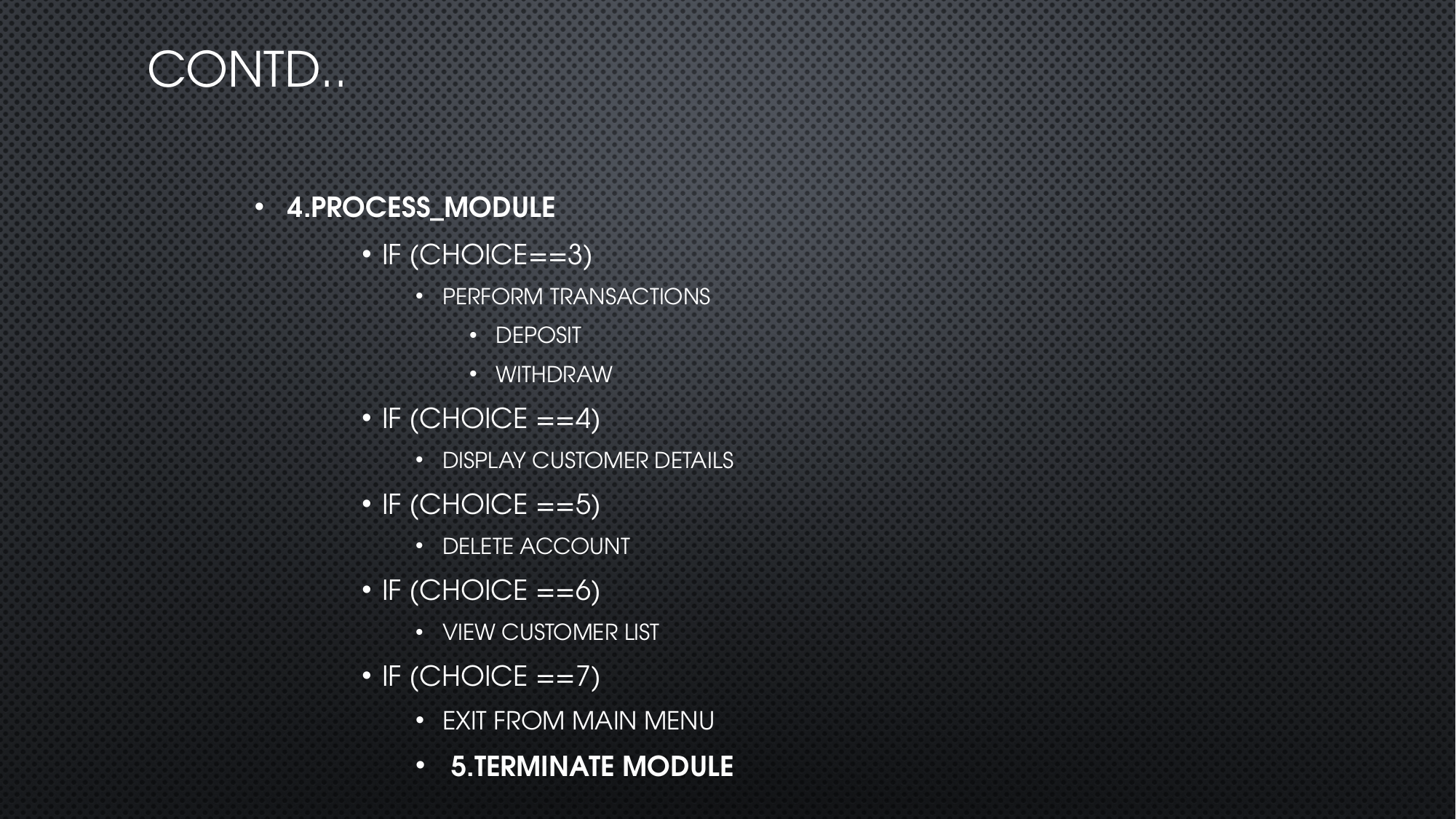

# Contd..

4.Process_module
If (choice==3)
Perform transactions
Deposit
Withdraw
If (choice ==4)
Display customer details
If (choice ==5)
Delete account
If (choice ==6)
View customer List
If (choice ==7)
Exit from main menu
  5.Terminate Module